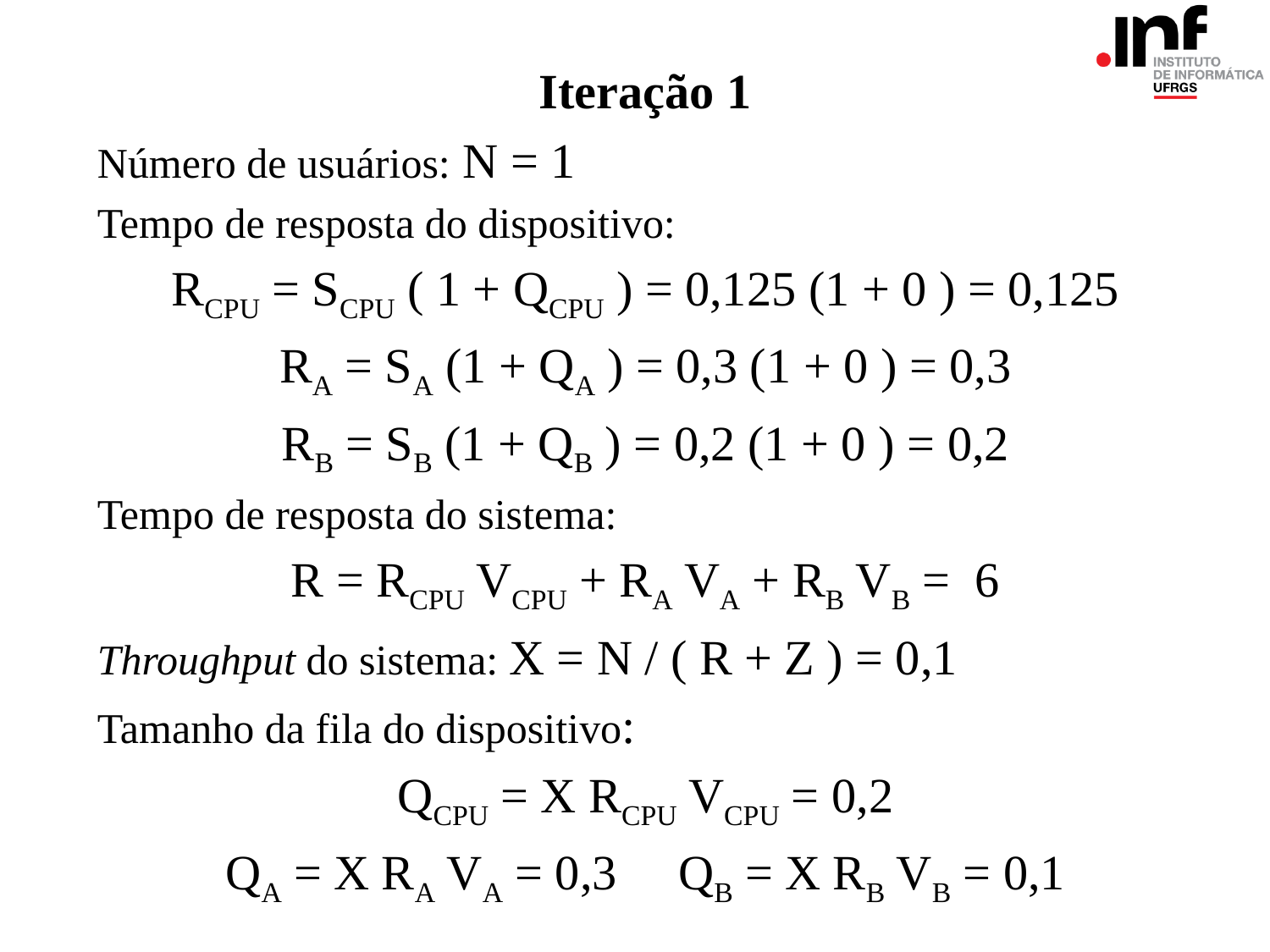

Iteração 1
Número de usuários: N = 1
Tempo de resposta do dispositivo:
RCPU = SCPU ( 1 + QCPU ) = 0,125 (1 + 0 ) = 0,125
RA = SA (1 + QA ) = 0,3 (1 + 0 ) = 0,3
RB = SB (1 + QB ) = 0,2 (1 + 0 ) = 0,2
Tempo de resposta do sistema:
R = RCPU VCPU + RA VA + RB VB =  6
Throughput do sistema: X = N / ( R + Z ) = 0,1
Tamanho da fila do dispositivo:
QCPU = X RCPU VCPU = 0,2
QA = X RA VA = 0,3     QB = X RB VB = 0,1
#